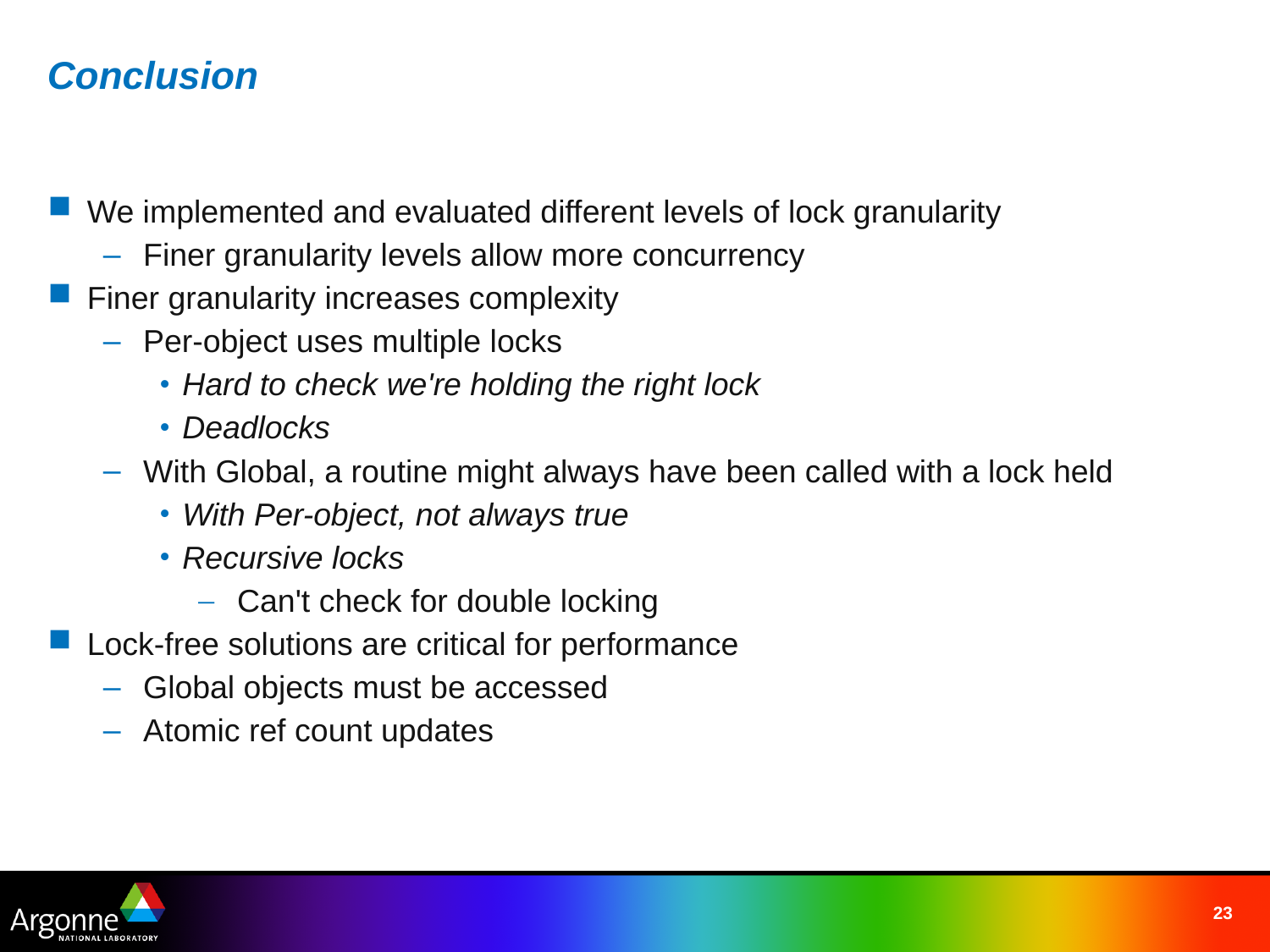

Conclusion
We implemented and evaluated different levels of lock granularity
Finer granularity levels allow more concurrency
Finer granularity increases complexity
Per-object uses multiple locks
Hard to check we're holding the right lock
Deadlocks
With Global, a routine might always have been called with a lock held
With Per-object, not always true
Recursive locks
Can't check for double locking
Lock-free solutions are critical for performance
Global objects must be accessed
Atomic ref count updates
23